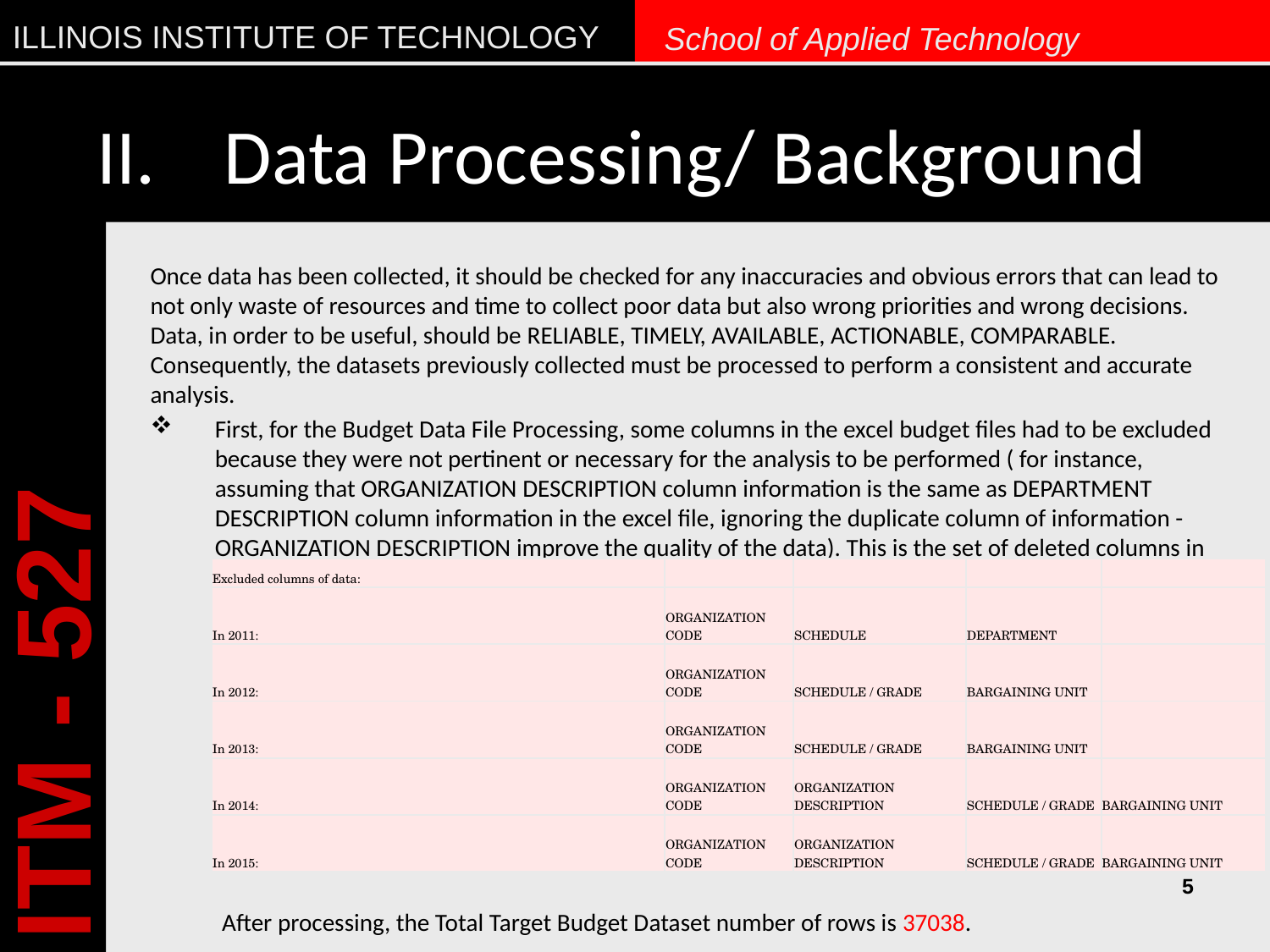

# II.	Data Processing/ Background
Once data has been collected, it should be checked for any inaccuracies and obvious errors that can lead to not only waste of resources and time to collect poor data but also wrong priorities and wrong decisions. Data, in order to be useful, should be RELIABLE, TIMELY, AVAILABLE, ACTIONABLE, COMPARABLE. Consequently, the datasets previously collected must be processed to perform a consistent and accurate analysis.
First, for the Budget Data File Processing, some columns in the excel budget files had to be excluded because they were not pertinent or necessary for the analysis to be performed ( for instance, assuming that ORGANIZATION DESCRIPTION column information is the same as DEPARTMENT DESCRIPTION column information in the excel file, ignoring the duplicate column of information - ORGANIZATION DESCRIPTION improve the quality of the data). This is the set of deleted columns in the excel budget files:

             After processing, the Total Target Budget Dataset number of rows is 37038.
| Excluded columns of data: |  |  |  |  |
| --- | --- | --- | --- | --- |
| In 2011: | ORGANIZATION CODE | SCHEDULE | DEPARTMENT |  |
| In 2012: | ORGANIZATION CODE | SCHEDULE / GRADE | BARGAINING UNIT |  |
| In 2013: | ORGANIZATION CODE | SCHEDULE / GRADE | BARGAINING UNIT |  |
| In 2014: | ORGANIZATION CODE | ORGANIZATION DESCRIPTION | SCHEDULE / GRADE | BARGAINING UNIT |
| In 2015: | ORGANIZATION CODE | ORGANIZATION DESCRIPTION | SCHEDULE / GRADE | BARGAINING UNIT |
5